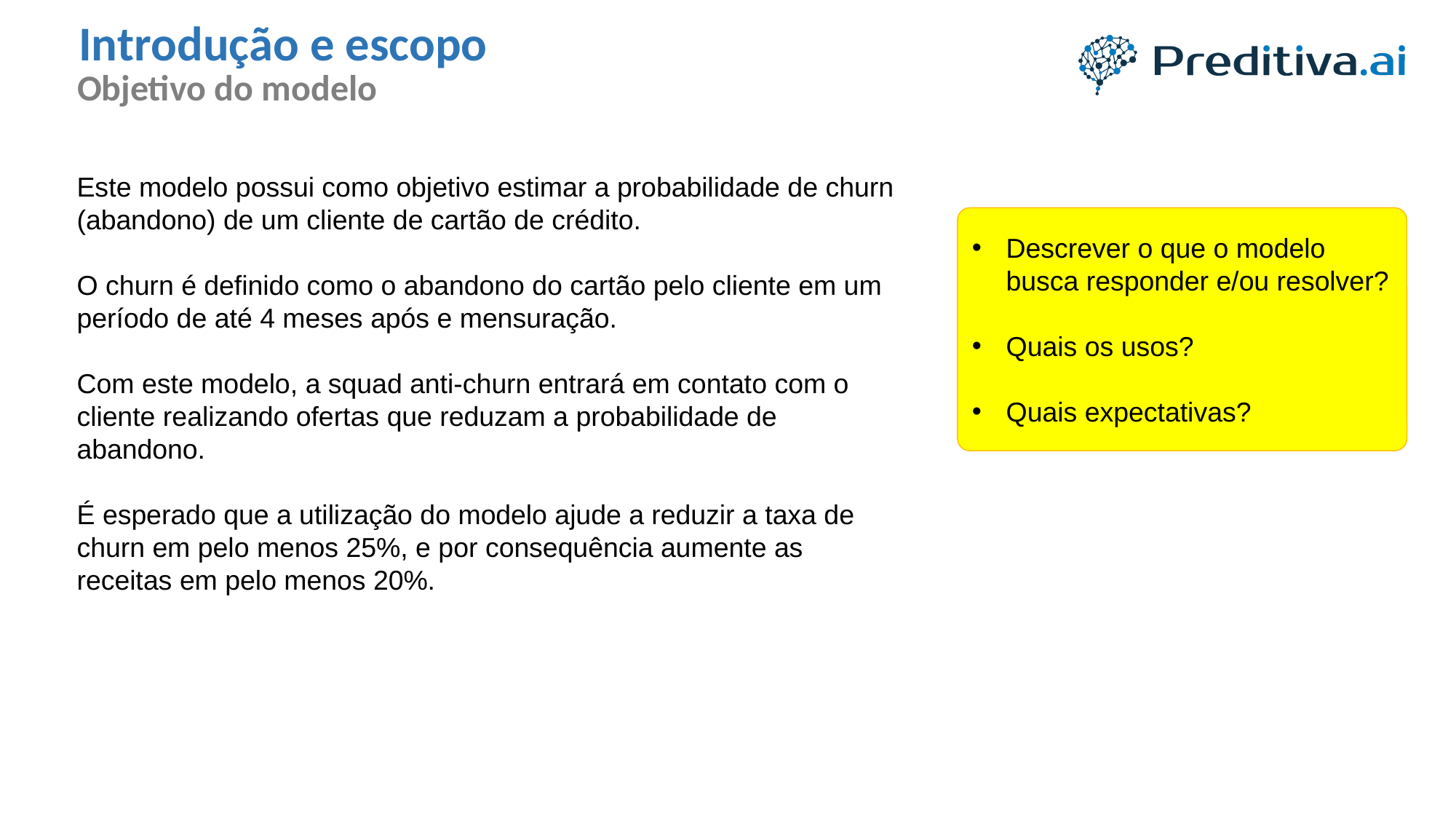

Introdução e escopo
Objetivo do modelo
Este modelo possui como objetivo estimar a probabilidade de churn (abandono) de um cliente de cartão de crédito.

O churn é definido como o abandono do cartão pelo cliente em um período de até 4 meses após e mensuração.

Com este modelo, a squad anti-churn entrará em contato com o cliente realizando ofertas que reduzam a probabilidade de abandono.

É esperado que a utilização do modelo ajude a reduzir a taxa de churn em pelo menos 25%, e por consequência aumente as receitas em pelo menos 20%.
Descrever o que o modelo busca responder e/ou resolver?

Quais os usos?

Quais expectativas?